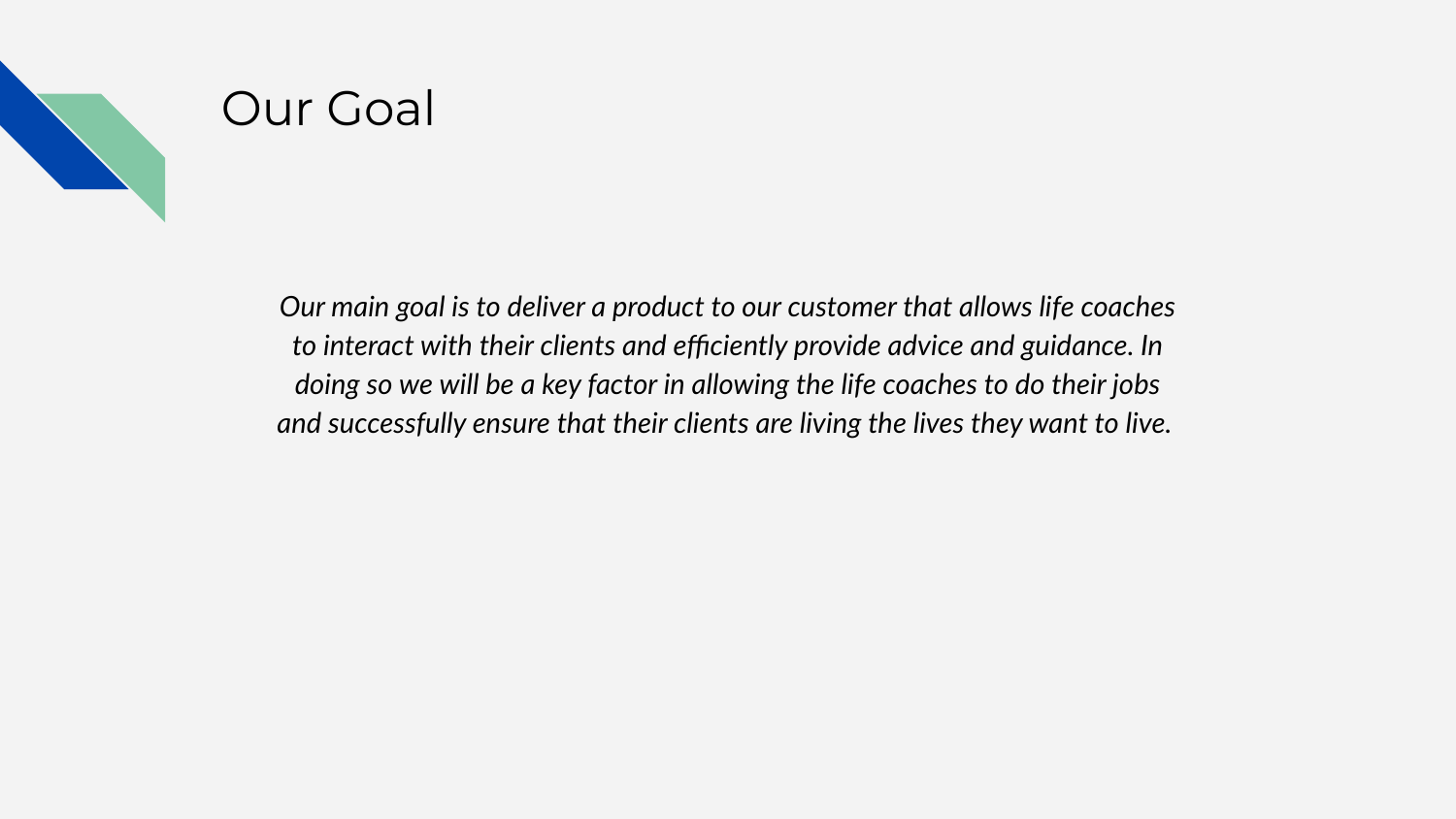

# Our Goal
Our main goal is to deliver a product to our customer that allows life coaches to interact with their clients and efficiently provide advice and guidance. In doing so we will be a key factor in allowing the life coaches to do their jobs and successfully ensure that their clients are living the lives they want to live.